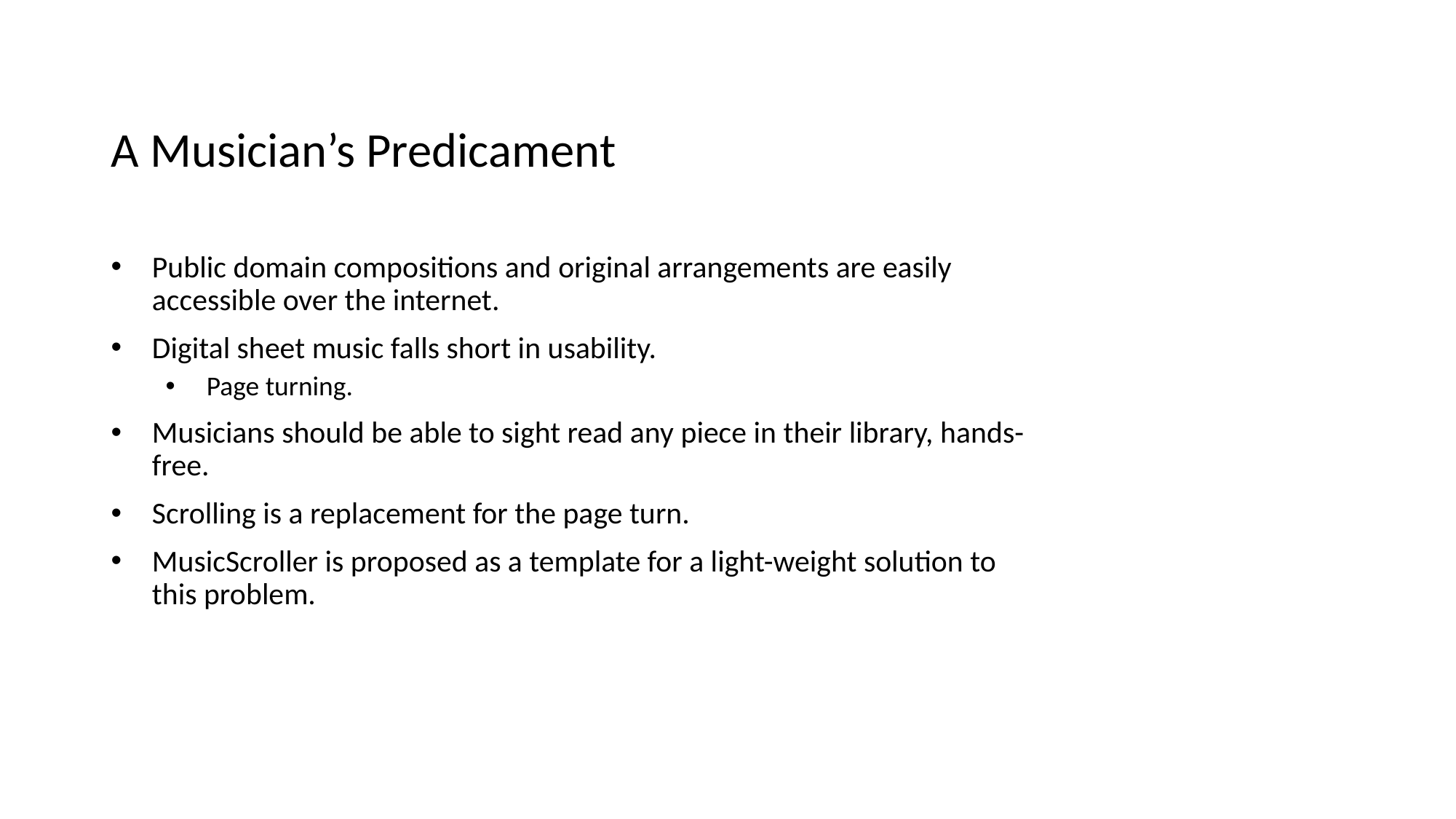

# A Musician’s Predicament
Public domain compositions and original arrangements are easily accessible over the internet.
Digital sheet music falls short in usability.
Page turning.
Musicians should be able to sight read any piece in their library, hands-free.
Scrolling is a replacement for the page turn.
MusicScroller is proposed as a template for a light-weight solution to this problem.